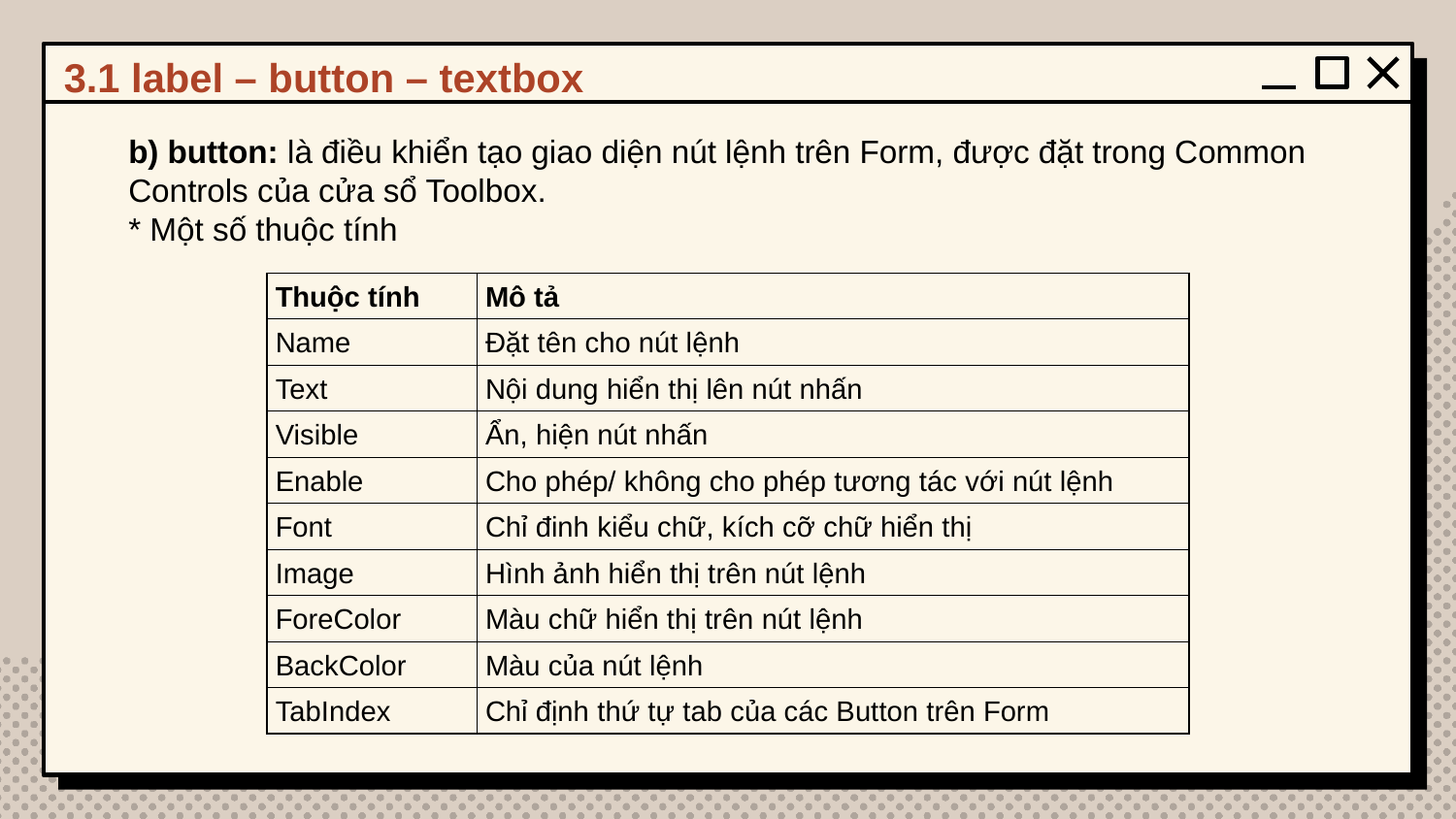

3.1 label – button – textbox
# b) button: là điều khiển tạo giao diện nút lệnh trên Form, được đặt trong Common Controls của cửa sổ Toolbox. * Một số thuộc tính
| Thuộc tính | Mô tả |
| --- | --- |
| Name | Đặt tên cho nút lệnh |
| Text | Nội dung hiển thị lên nút nhấn |
| Visible | Ẩn, hiện nút nhấn |
| Enable | Cho phép/ không cho phép tương tác với nút lệnh |
| Font | Chỉ đinh kiểu chữ, kích cỡ chữ hiển thị |
| Image | Hình ảnh hiển thị trên nút lệnh |
| ForeColor | Màu chữ hiển thị trên nút lệnh |
| BackColor | Màu của nút lệnh |
| TabIndex | Chỉ định thứ tự tab của các Button trên Form |